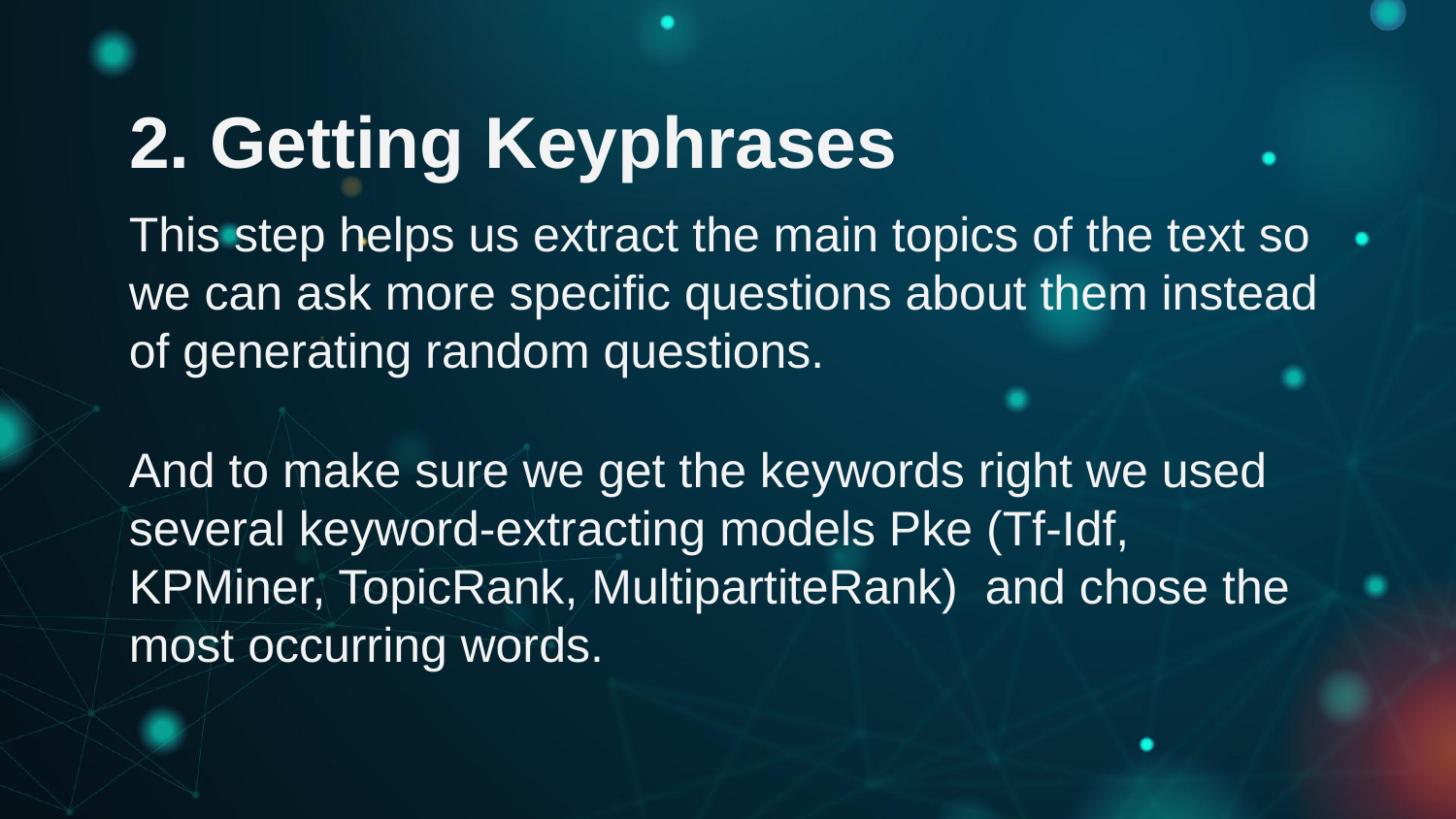

2. Getting Keyphrases
This step helps us extract the main topics of the text so we can ask more specific questions about them instead of generating random questions.
And to make sure we get the keywords right we used several keyword-extracting models Pke (Tf-Idf, KPMiner, TopicRank, MultipartiteRank)  and chose the most occurring words.